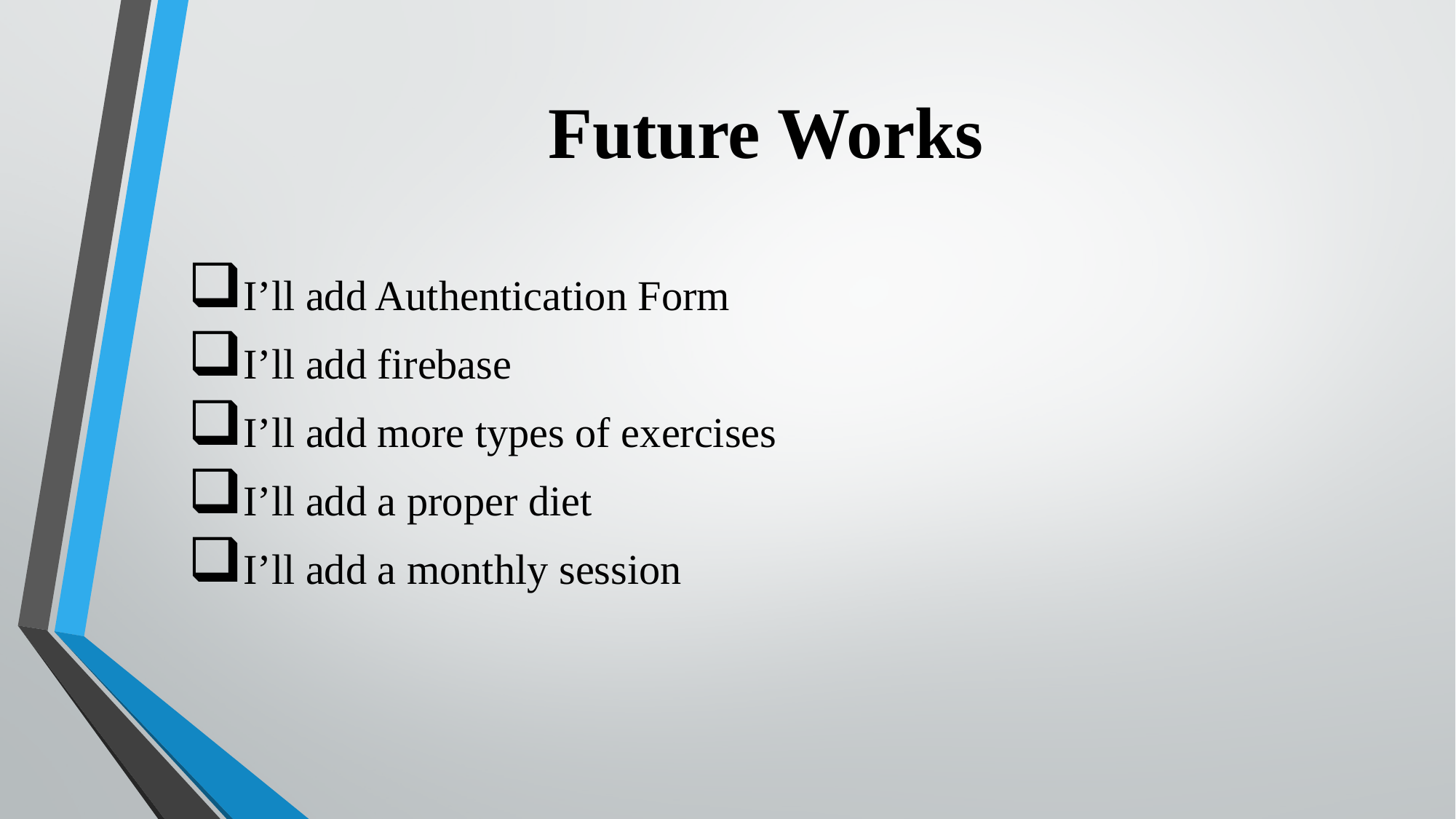

# Future Works
I’ll add Authentication Form
I’ll add firebase
I’ll add more types of exercises
I’ll add a proper diet
I’ll add a monthly session